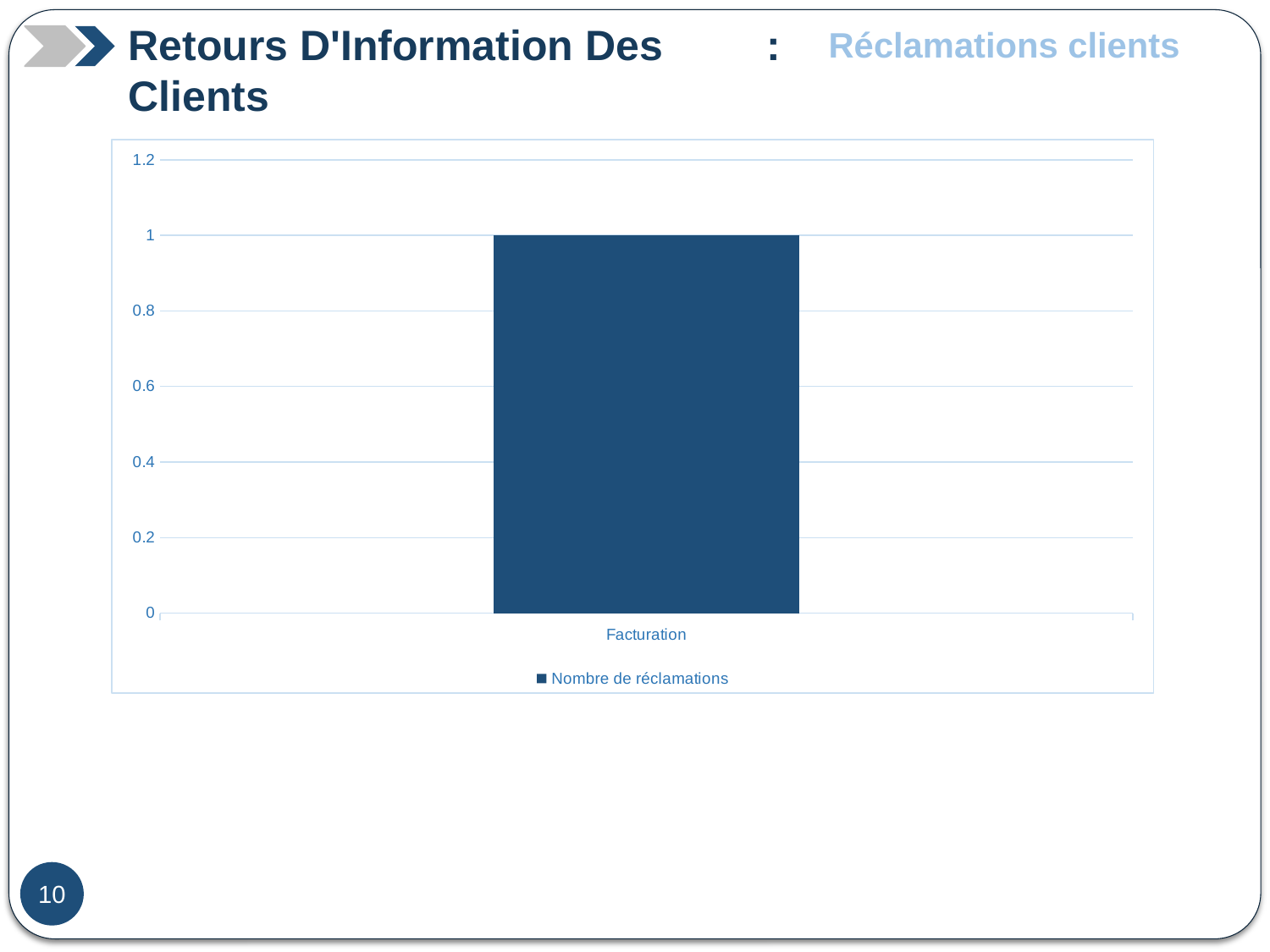

Retours D'Information Des Clients
:
Réclamations clients

### Chart

| Category | Nombre de réclamations |
|---|---|
| Facturation | 1.0 |
10